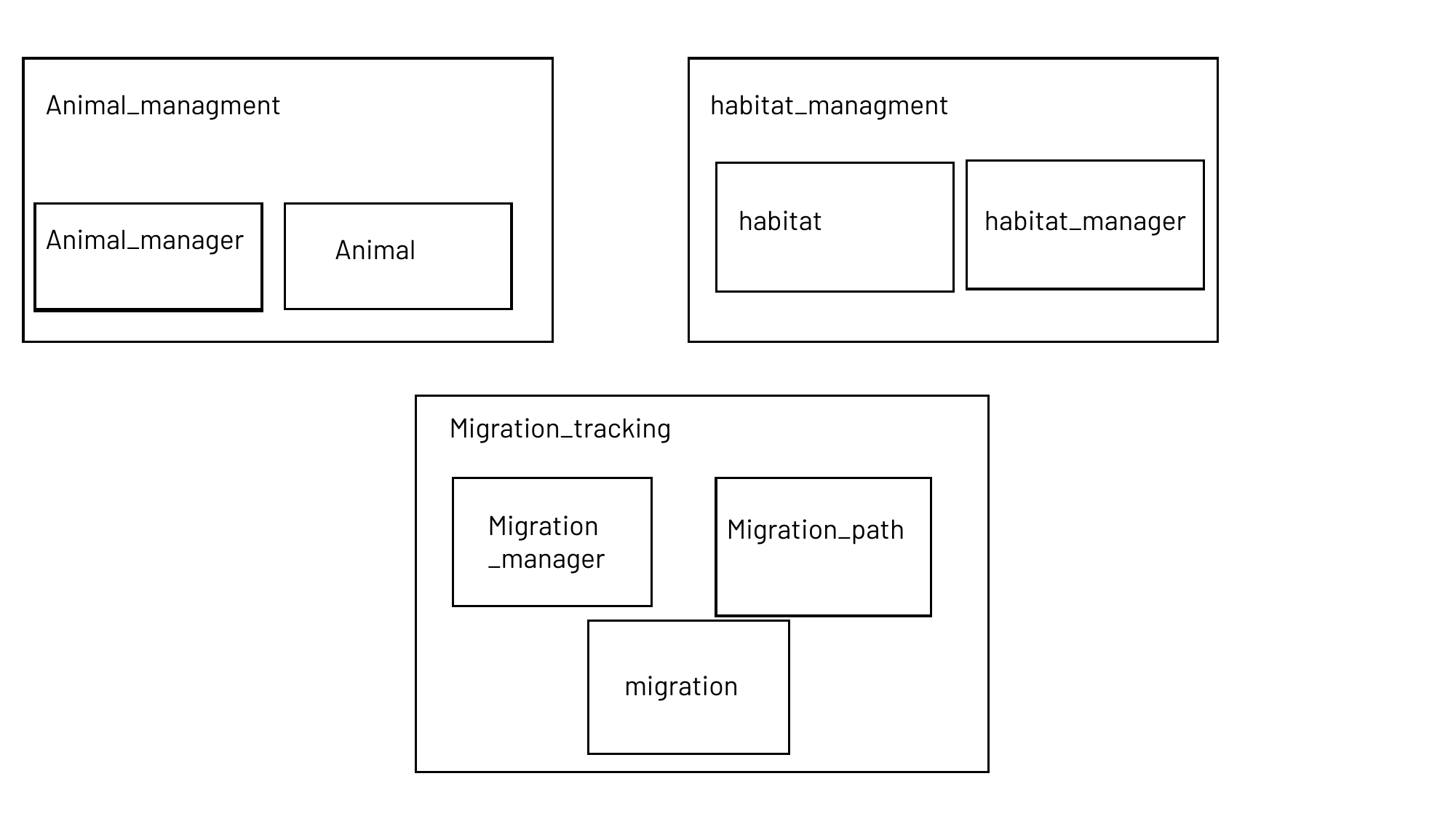

Animal_managment
habitat_managment

habitat
habitat_manager

Animal_manager
Animal

Migration_tracking

Migration
_manager
Migration_path

migration